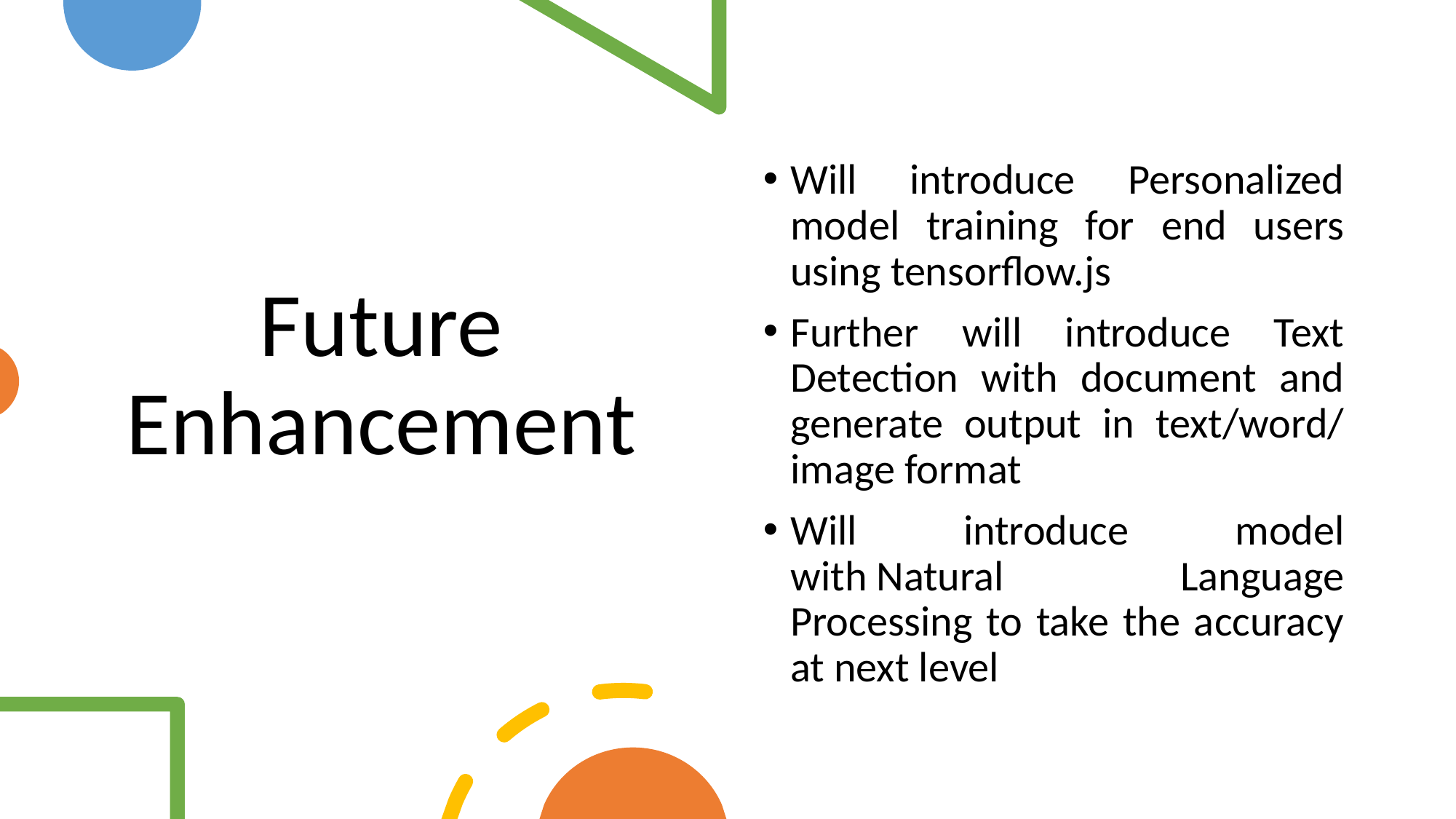

# Future Enhancement
Will introduce Personalized model training for end users using tensorflow.js
Further will introduce Text Detection with document and generate output in text/word/ image format
Will introduce model with Natural Language Processing to take the accuracy at next level

36